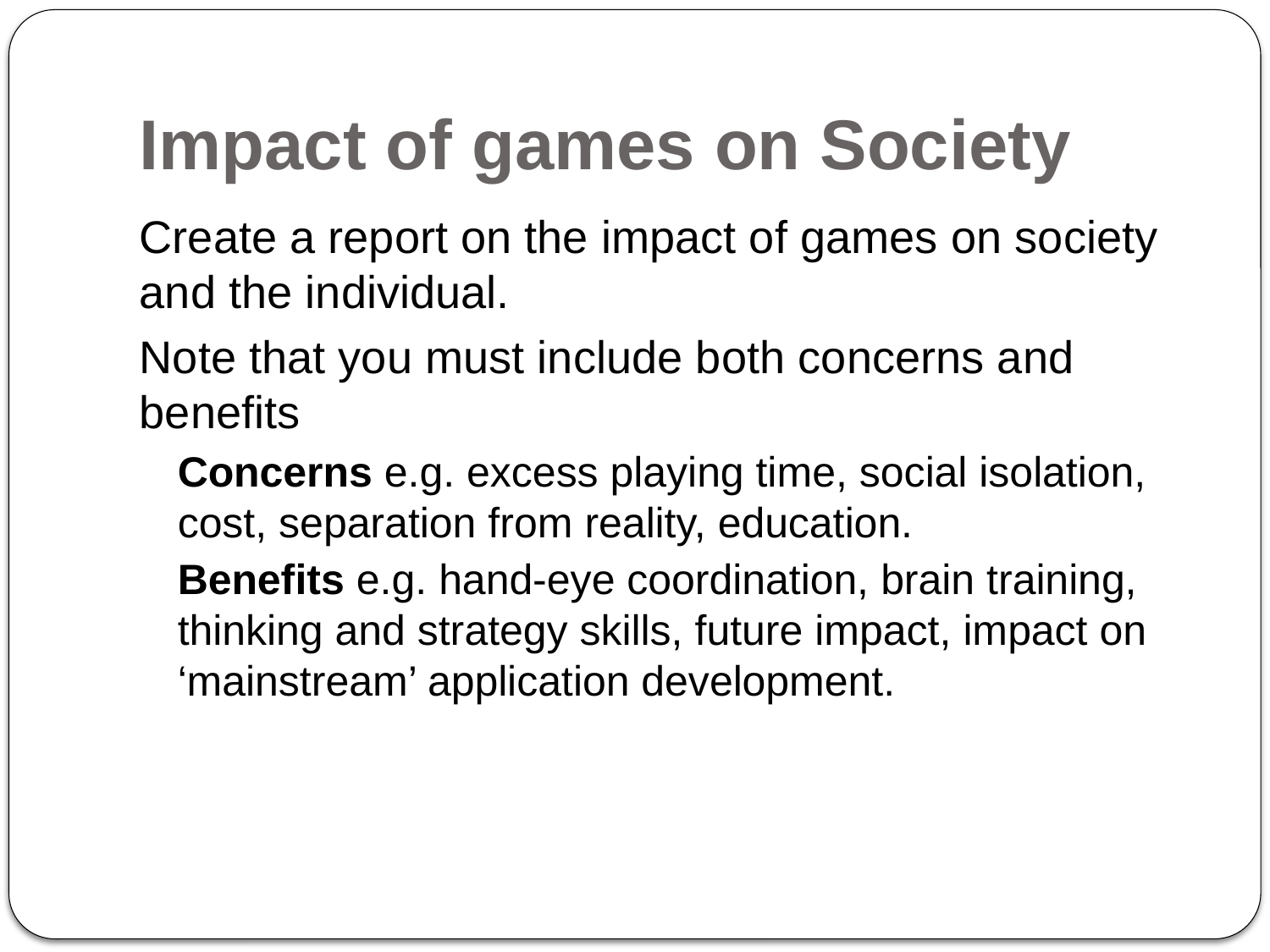

# Impact of games on Society
Create a report on the impact of games on society and the individual.
Note that you must include both concerns and benefits
Concerns e.g. excess playing time, social isolation, cost, separation from reality, education.
Benefits e.g. hand-eye coordination, brain training, thinking and strategy skills, future impact, impact on ‘mainstream’ application development.